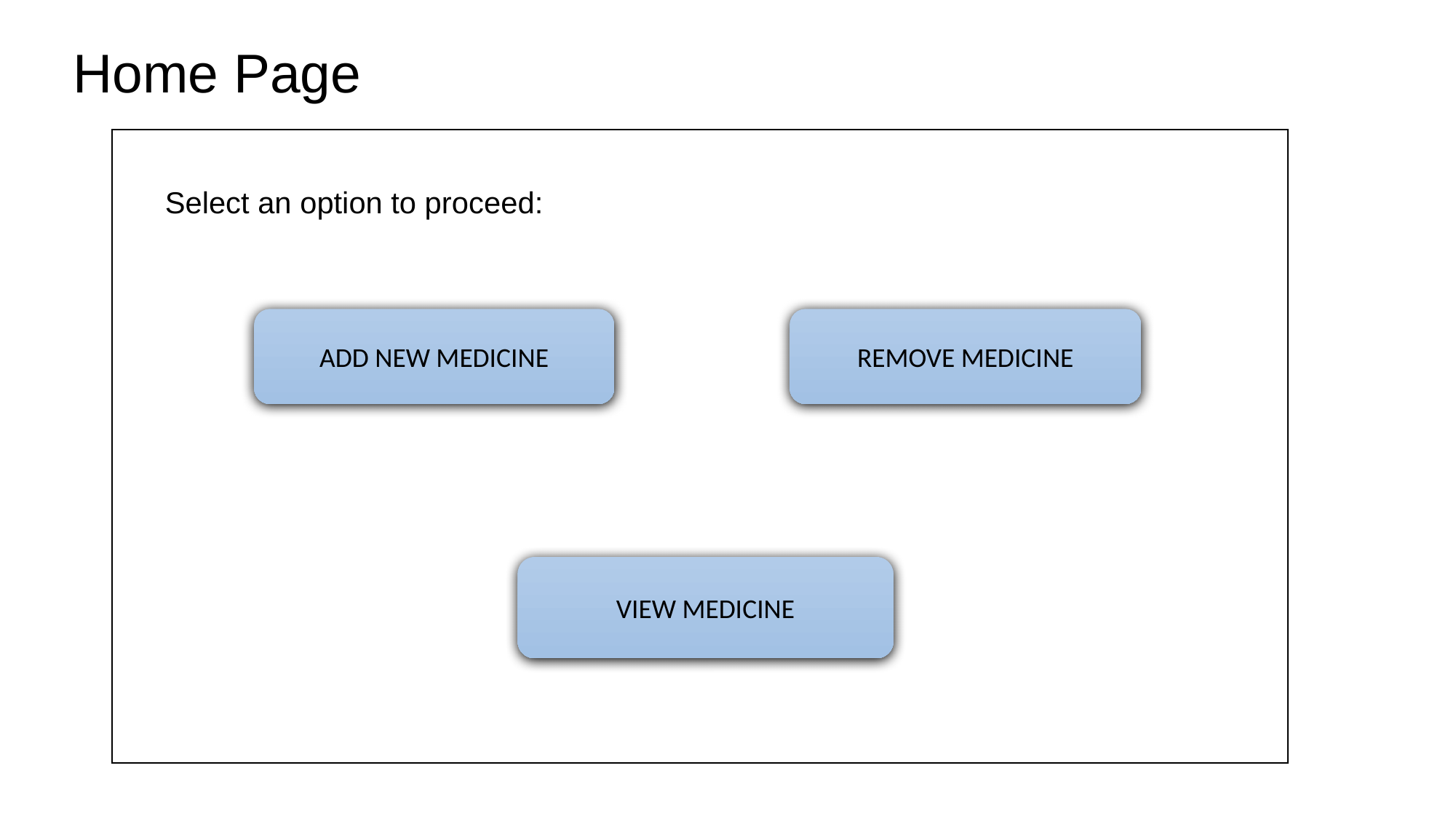

Home Page

Select an option to proceed:
ADD NEW MEDICINE
REMOVE MEDICINE
VIEW MEDICINE